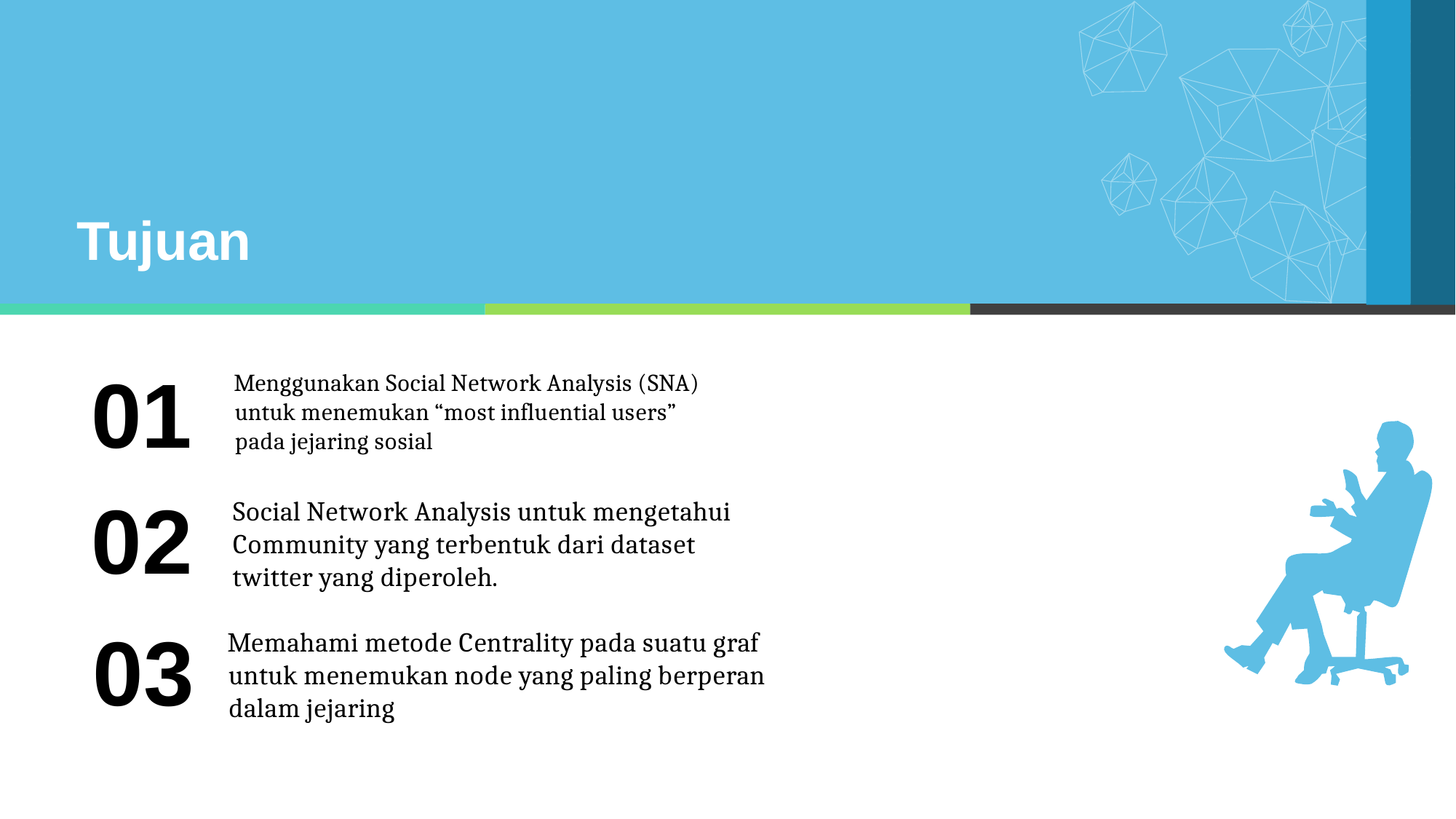

Tujuan
01
Menggunakan Social Network Analysis (SNA) untuk menemukan “most influential users” pada jejaring sosial

02
Social Network Analysis untuk mengetahui Community yang terbentuk dari dataset twitter yang diperoleh.
03
Memahami metode Centrality pada suatu graf untuk menemukan node yang paling berperan dalam jejaring